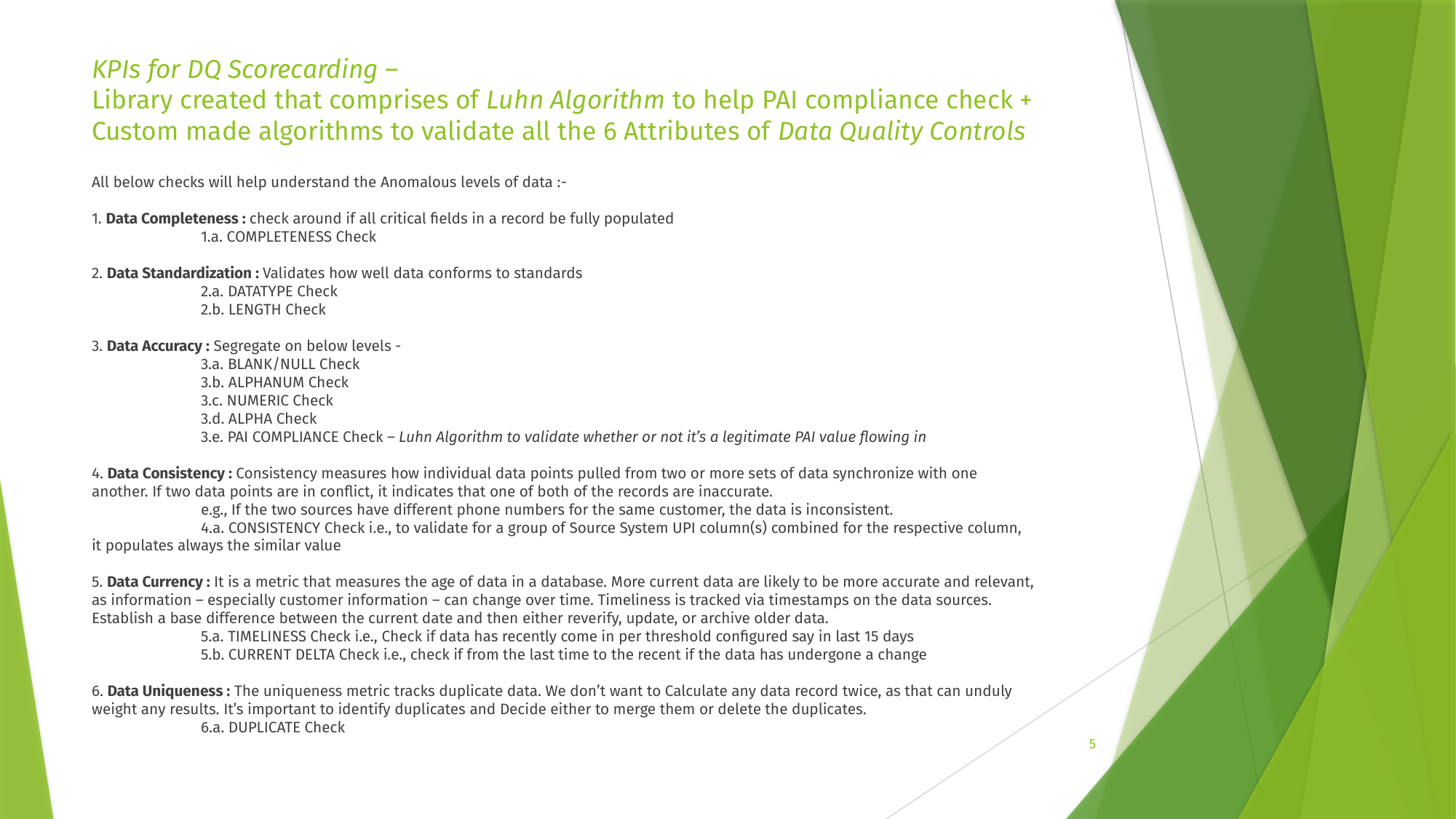

# KPIs for DQ Scorecarding – Library created that comprises of Luhn Algorithm to help PAI compliance check + Custom made algorithms to validate all the 6 Attributes of Data Quality Controls
All below checks will help understand the Anomalous levels of data :-

1. Data Completeness : check around if all critical fields in a record be fully populated
	1.a. COMPLETENESS Check

2. Data Standardization : Validates how well data conforms to standards
	2.a. DATATYPE Check
	2.b. LENGTH Check

3. Data Accuracy : Segregate on below levels -
	3.a. BLANK/NULL Check
	3.b. ALPHANUM Check
	3.c. NUMERIC Check
	3.d. ALPHA Check
	3.e. PAI COMPLIANCE Check – Luhn Algorithm to validate whether or not it’s a legitimate PAI value flowing in

4. Data Consistency : Consistency measures how individual data points pulled from two or more sets of data synchronize with one another. If two data points are in conflict, it indicates that one of both of the records are inaccurate.
	e.g., If the two sources have different phone numbers for the same customer, the data is inconsistent.
	4.a. CONSISTENCY Check i.e., to validate for a group of Source System UPI column(s) combined for the respective column, it populates always the similar value

5. Data Currency : It is a metric that measures the age of data in a database. More current data are likely to be more accurate and relevant, as information – especially customer information – can change over time. Timeliness is tracked via timestamps on the data sources. Establish a base difference between the current date and then either reverify, update, or archive older data.
	5.a. TIMELINESS Check i.e., Check if data has recently come in per threshold configured say in last 15 days
	5.b. CURRENT DELTA Check i.e., check if from the last time to the recent if the data has undergone a change

6. Data Uniqueness : The uniqueness metric tracks duplicate data. We don’t want to Calculate any data record twice, as that can unduly weight any results. It’s important to identify duplicates and Decide either to merge them or delete the duplicates.
	6.a. DUPLICATE Check
5